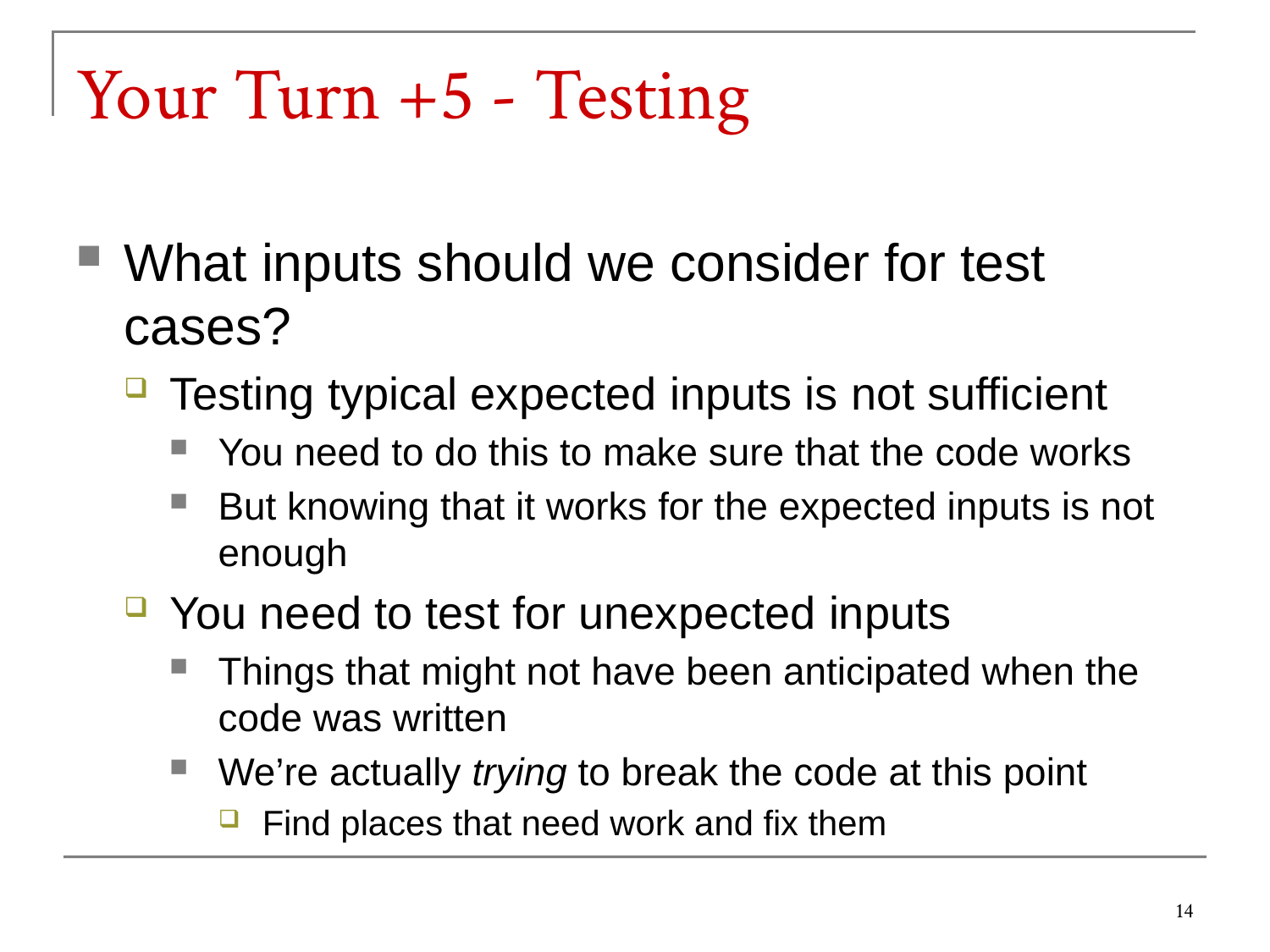

# Your Turn +5 - Testing
What inputs should we consider for test cases?
Testing typical expected inputs is not sufficient
You need to do this to make sure that the code works
But knowing that it works for the expected inputs is not enough
You need to test for unexpected inputs
Things that might not have been anticipated when the code was written
We’re actually trying to break the code at this point
Find places that need work and fix them
14